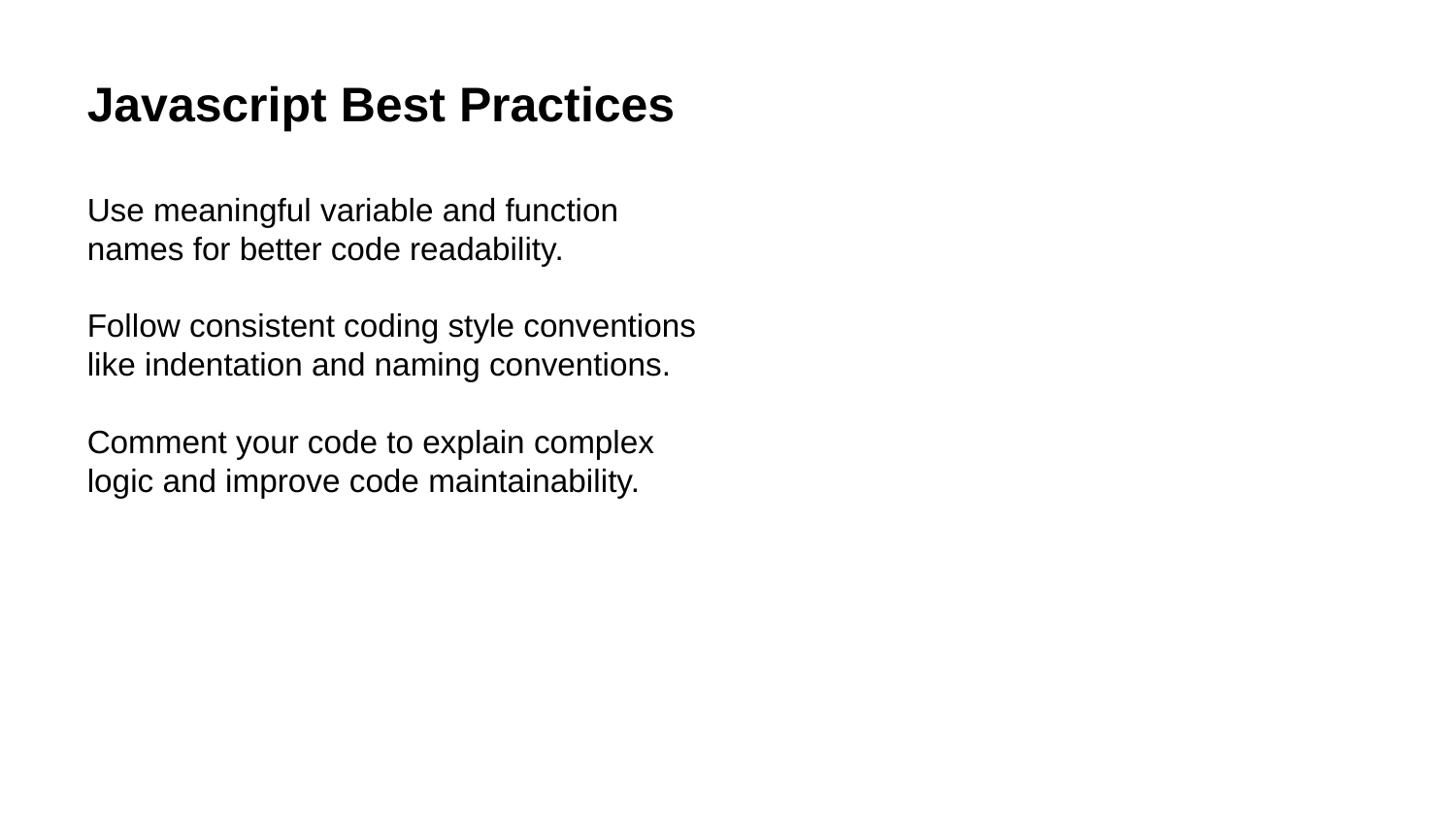

Javascript Best Practices
Use meaningful variable and function names for better code readability.

Follow consistent coding style conventions like indentation and naming conventions.

Comment your code to explain complex logic and improve code maintainability.